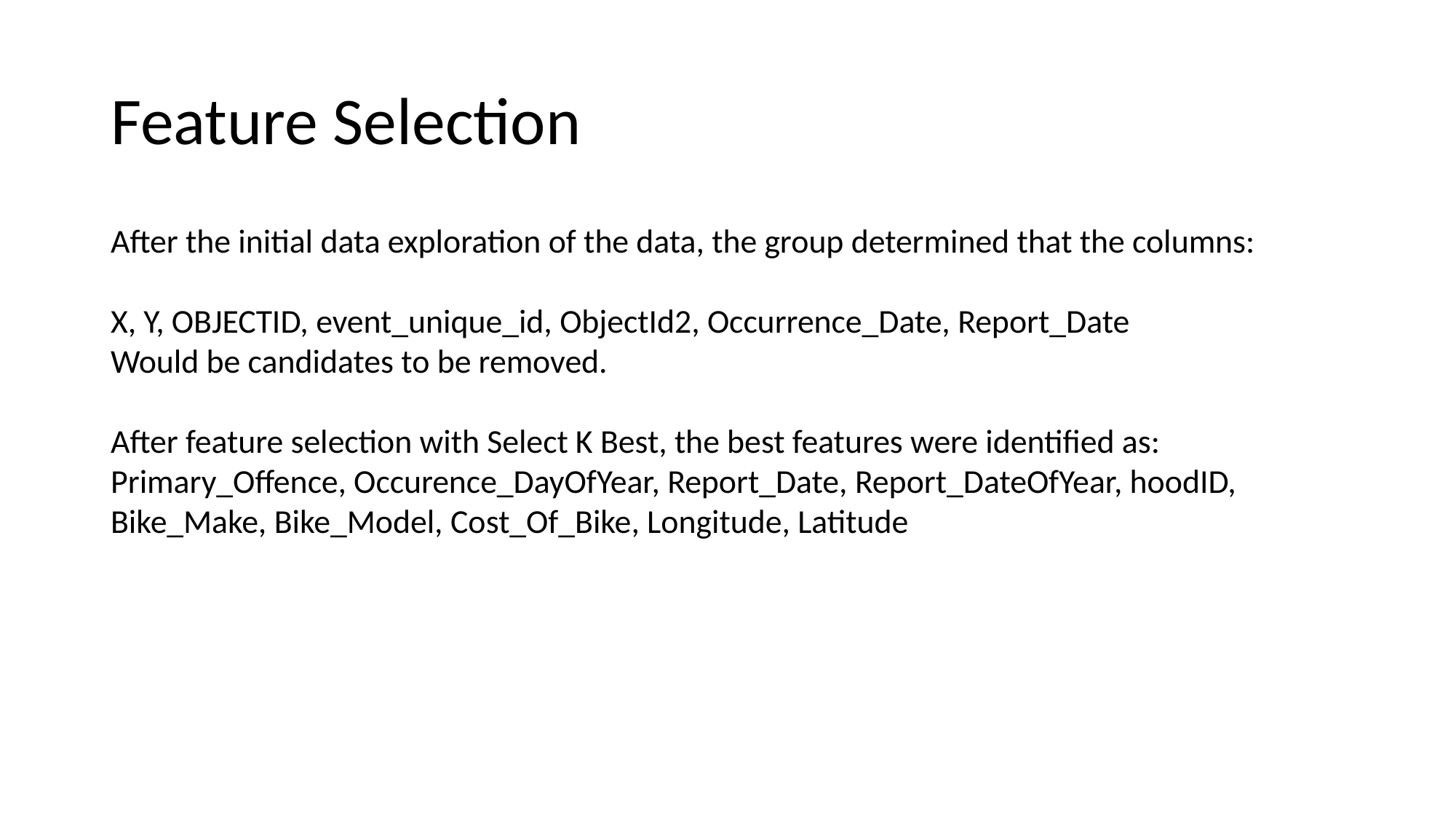

# Feature Selection
After the initial data exploration of the data, the group determined that the columns:

X, Y, OBJECTID, event_unique_id, ObjectId2, Occurrence_Date, Report_Date
Would be candidates to be removed.

After feature selection with Select K Best, the best features were identified as:
Primary_Offence, Occurence_DayOfYear, Report_Date, Report_DateOfYear, hoodID, Bike_Make, Bike_Model, Cost_Of_Bike, Longitude, Latitude